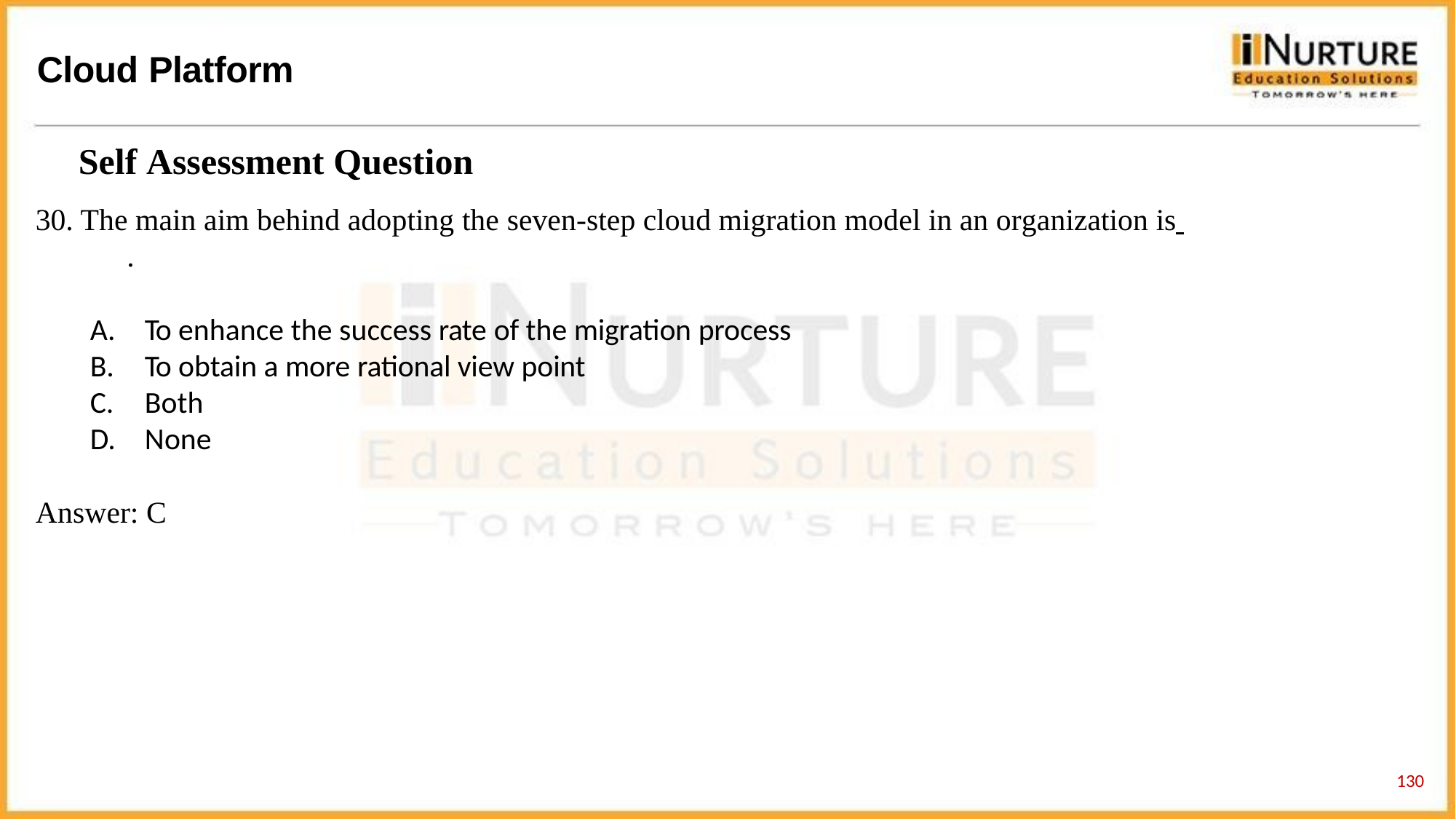

# Cloud Platform
Self Assessment Question
The main aim behind adopting the seven-step cloud migration model in an organization is 	.

To enhance the success rate of the migration process
To obtain a more rational view point
Both
None

Answer: C
130